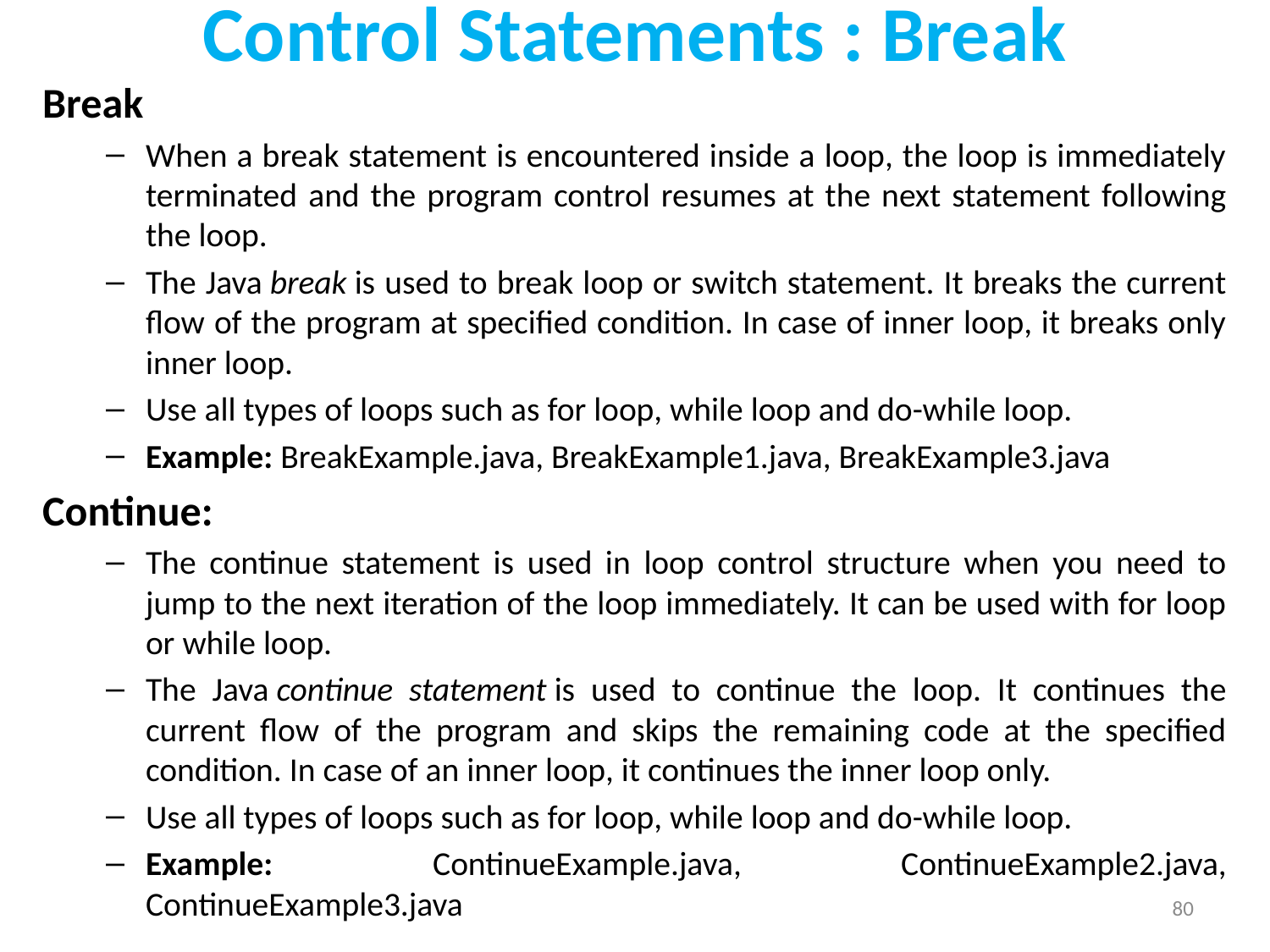

# Control Statements : Break
Break
When a break statement is encountered inside a loop, the loop is immediately terminated and the program control resumes at the next statement following the loop.
The Java break is used to break loop or switch statement. It breaks the current flow of the program at specified condition. In case of inner loop, it breaks only inner loop.
Use all types of loops such as for loop, while loop and do-while loop.
Example: BreakExample.java, BreakExample1.java, BreakExample3.java
Continue:
The continue statement is used in loop control structure when you need to jump to the next iteration of the loop immediately. It can be used with for loop or while loop.
The Java continue statement is used to continue the loop. It continues the current flow of the program and skips the remaining code at the specified condition. In case of an inner loop, it continues the inner loop only.
Use all types of loops such as for loop, while loop and do-while loop.
Example: ContinueExample.java, ContinueExample2.java, ContinueExample3.java

80